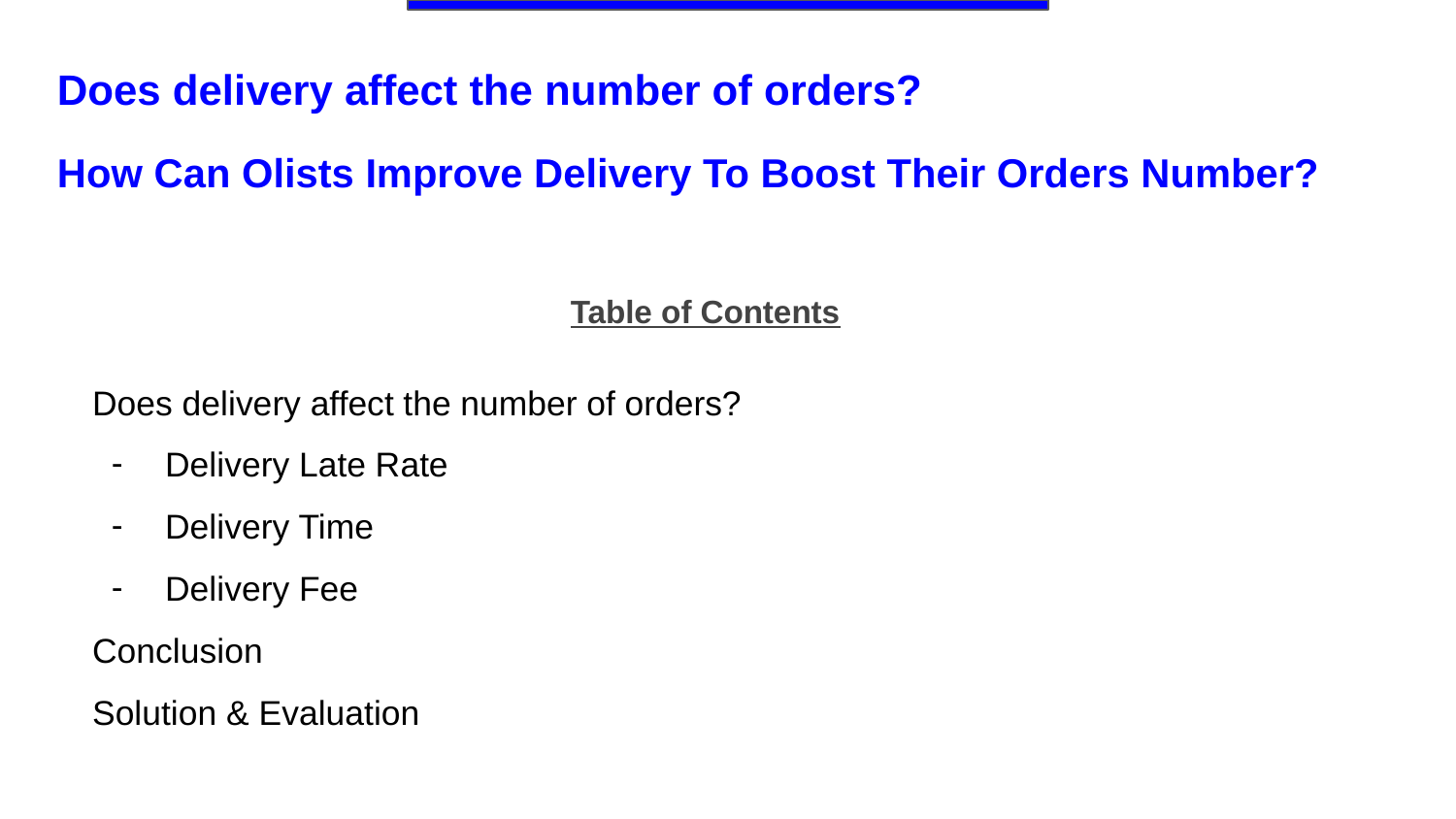

Does delivery affect the number of orders?
How Can Olists Improve Delivery To Boost Their Orders Number?
Table of Contents
Does delivery affect the number of orders?
Delivery Late Rate
Delivery Time
Delivery Fee
Conclusion
Solution & Evaluation